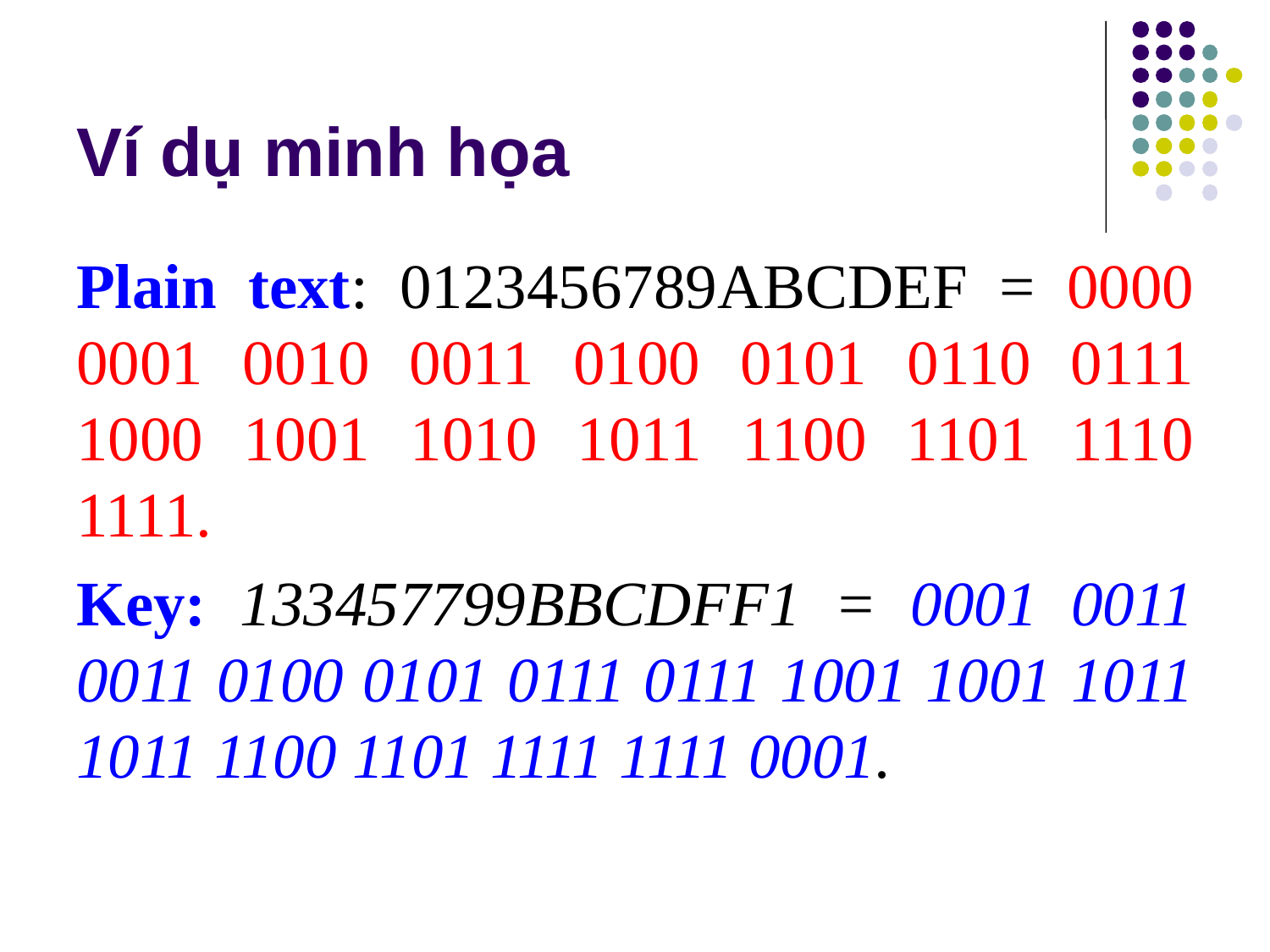

# Ví dụ minh họa
Plain text: 0123456789ABCDEF = 0000 0001 0010 0011 0100 0101 0110 0111 1000 1001 1010 1011 1100 1101 1110 1111.
Key: 133457799BBCDFF1 = 0001 0011 0011 0100 0101 0111 0111 1001 1001 1011 1011 1100 1101 1111 1111 0001.